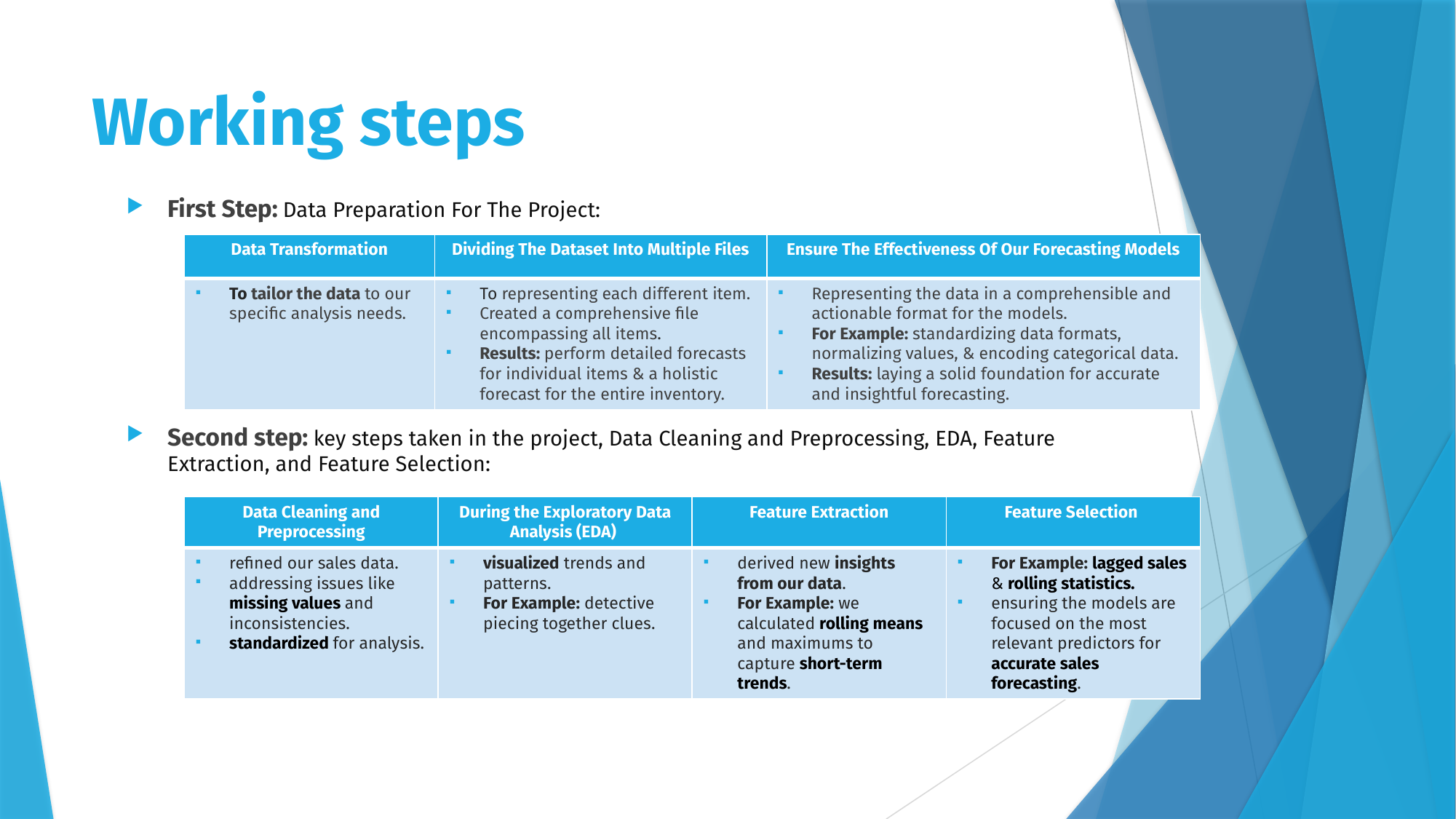

# Working steps

First Step: Data Preparation For The Project:

Second step: key steps taken in the project, Data Cleaning and Preprocessing, EDA, Feature Extraction, and Feature Selection:

| Data Transformation | Dividing The Dataset Into Multiple Files | Ensure The Effectiveness Of Our Forecasting Models |
| --- | --- | --- |
| To tailor the data to our specific analysis needs. | To representing each different item. Created a comprehensive file encompassing all items. Results: perform detailed forecasts for individual items & a holistic forecast for the entire inventory. | Representing the data in a comprehensible and actionable format for the models. For Example: standardizing data formats, normalizing values, & encoding categorical data. Results: laying a solid foundation for accurate and insightful forecasting. |
| Data Cleaning and Preprocessing | During the Exploratory Data Analysis (EDA) | Feature Extraction | Feature Selection |
| --- | --- | --- | --- |
| refined our sales data. addressing issues like missing values and inconsistencies. standardized for analysis. | visualized trends and patterns. For Example: detective piecing together clues. | derived new insights from our data. For Example: we calculated rolling means and maximums to capture short-term trends. | For Example: lagged sales & rolling statistics. ensuring the models are focused on the most relevant predictors for accurate sales forecasting. |